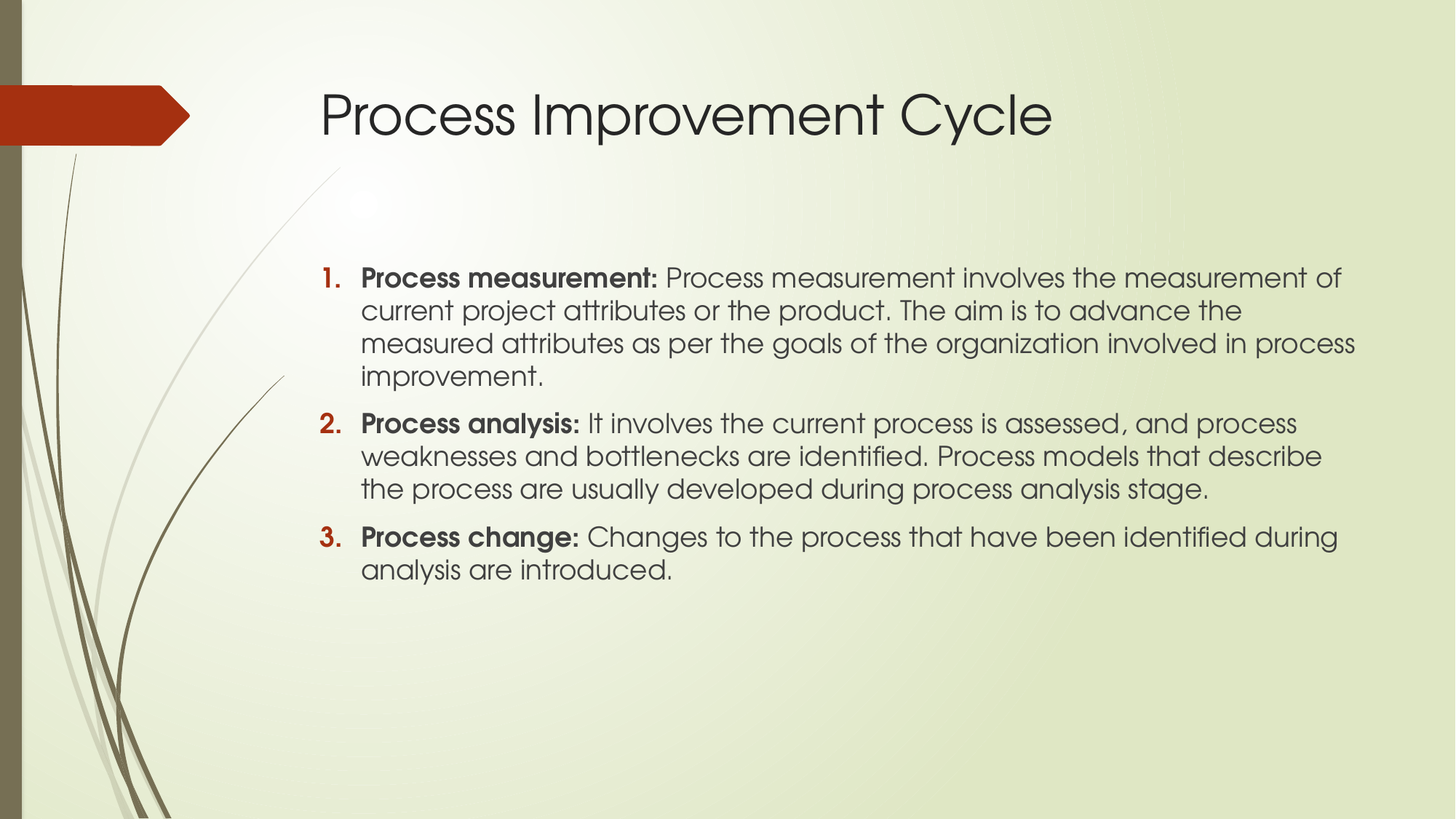

# Process Improvement Cycle
Process measurement: Process measurement involves the measurement of current project attributes or the product. The aim is to advance the measured attributes as per the goals of the organization involved in process improvement.
Process analysis: It involves the current process is assessed, and process weaknesses and bottlenecks are identified. Process models that describe the process are usually developed during process analysis stage.
Process change: Changes to the process that have been identified during analysis are introduced.